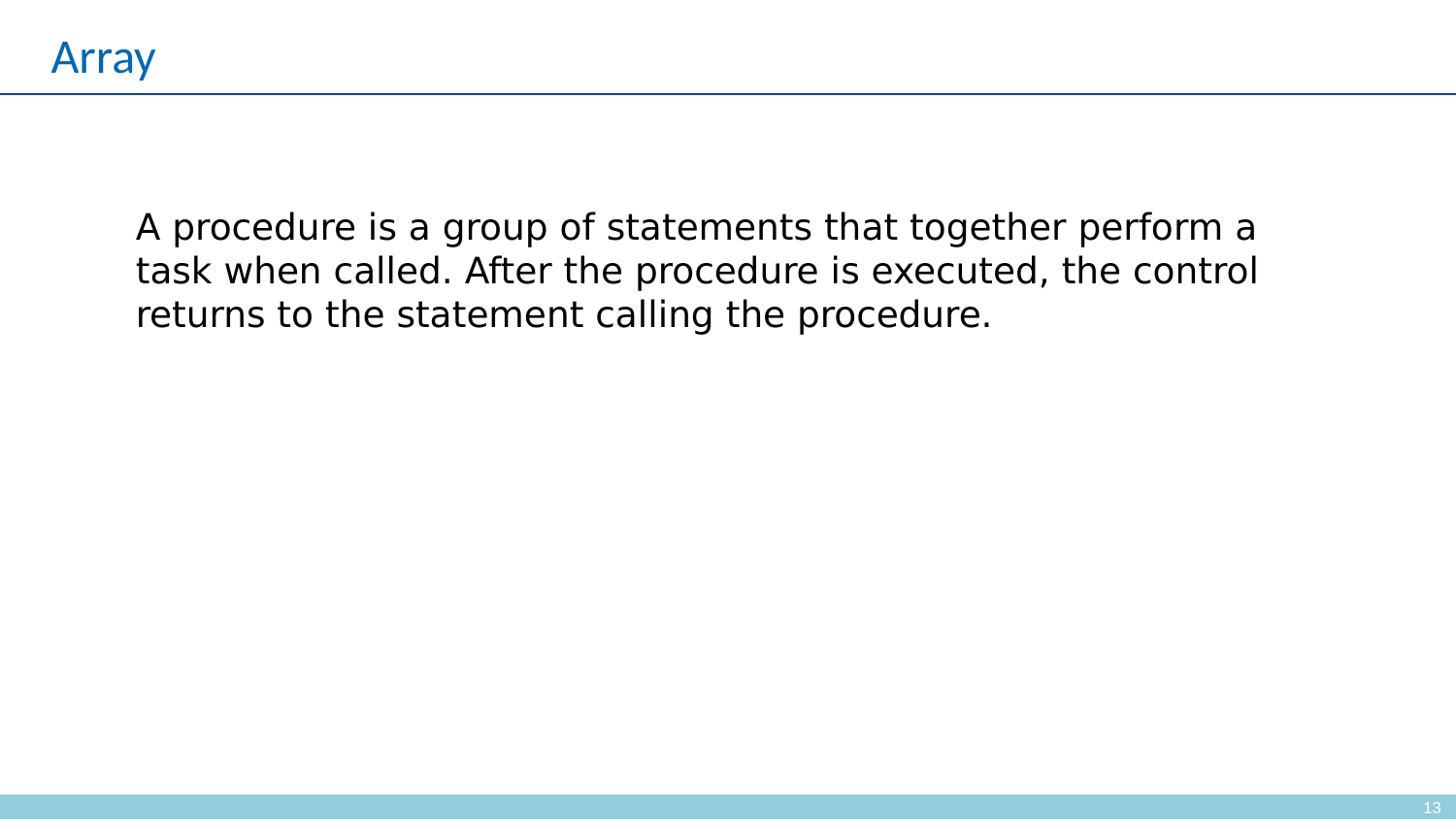

# Array

A procedure is a group of statements that together perform a task when called. After the procedure is executed, the control returns to the statement calling the procedure.